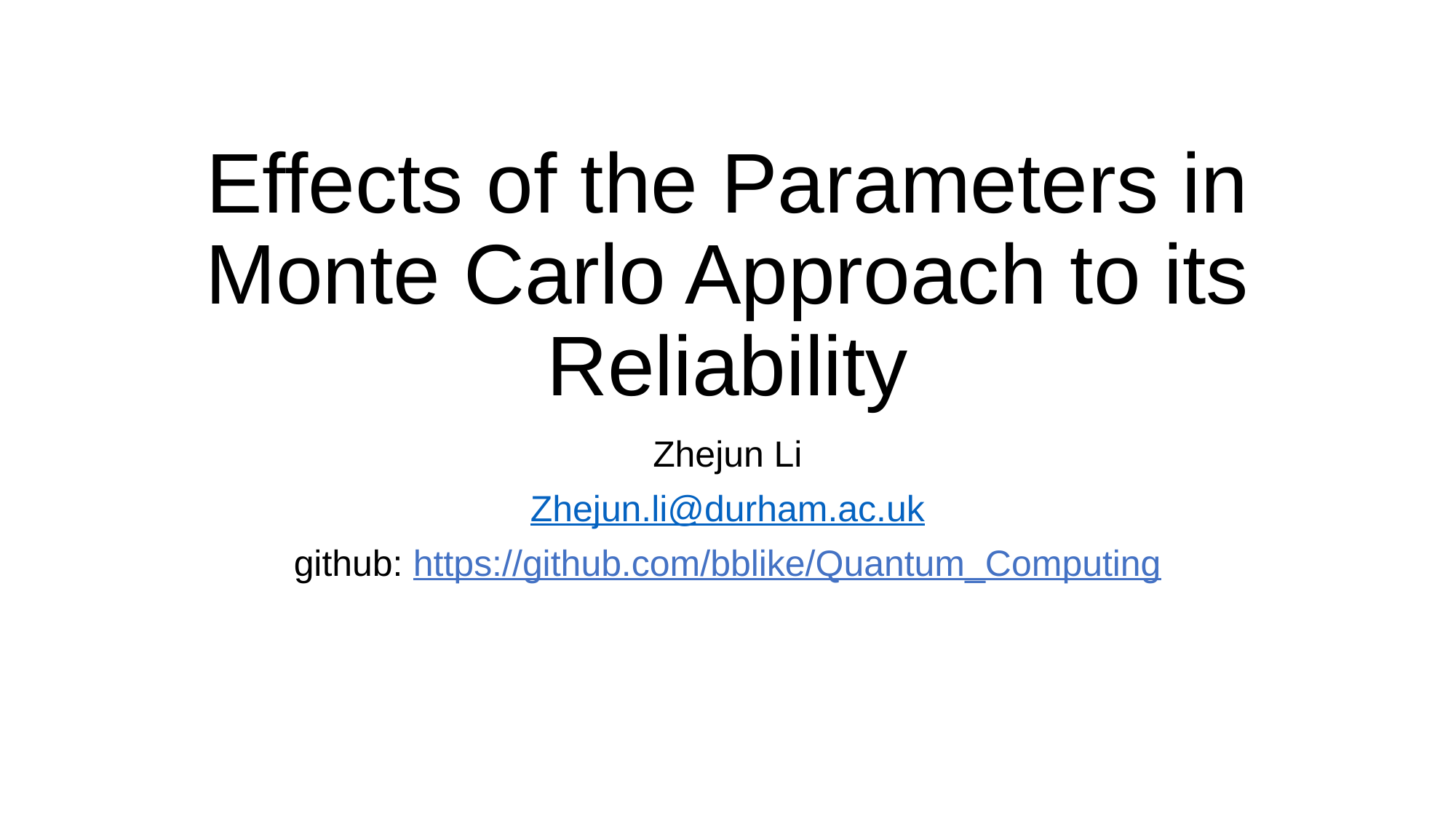

# Effects of the Parameters in Monte Carlo Approach to its Reliability
Zhejun Li
Zhejun.li@durham.ac.uk
github: https://github.com/bblike/Quantum_Computing